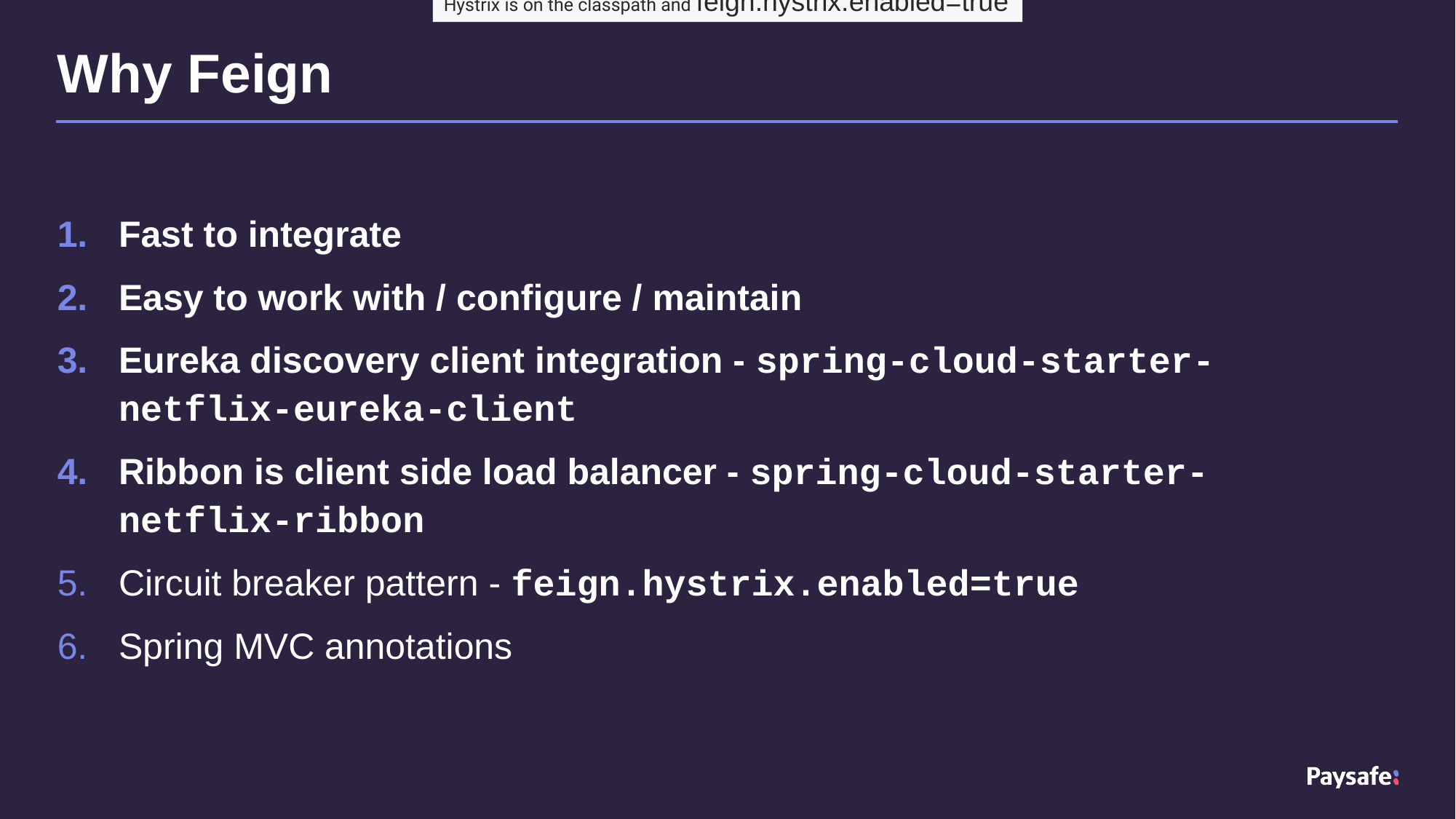

Hystrix is on the classpath and feign.hystrix.enabled=true
# Why Feign
Fast to integrate
Easy to work with / configure / maintain
Eureka discovery client integration - spring-cloud-starter-netflix-eureka-client
Ribbon is client side load balancer - spring-cloud-starter-netflix-ribbon
Circuit breaker pattern - feign.hystrix.enabled=true
Spring MVC annotations